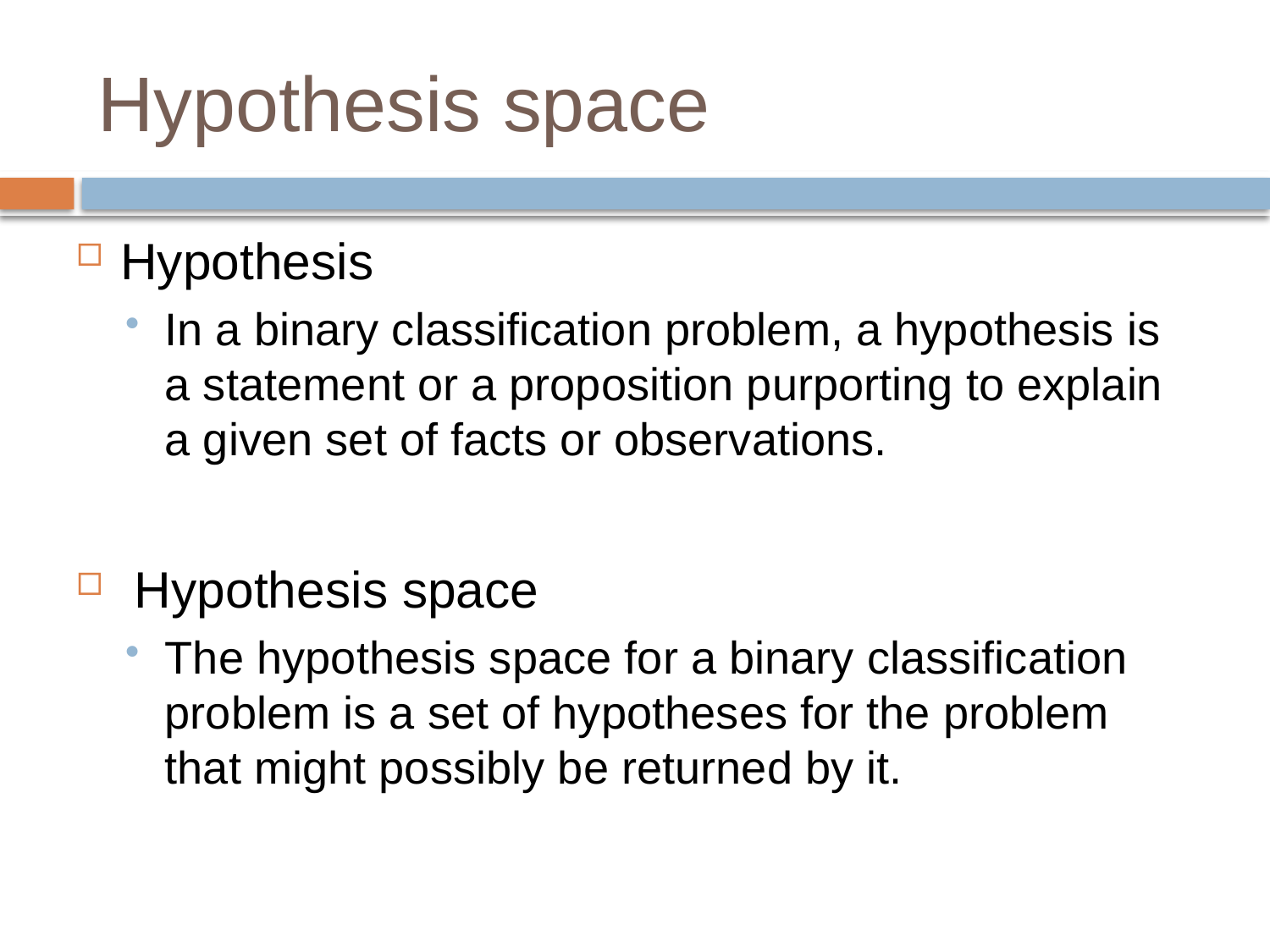

# Hypothesis space
Hypothesis
In a binary classification problem, a hypothesis is a statement or a proposition purporting to explain a given set of facts or observations.

 Hypothesis space
The hypothesis space for a binary classification problem is a set of hypotheses for the problem that might possibly be returned by it.